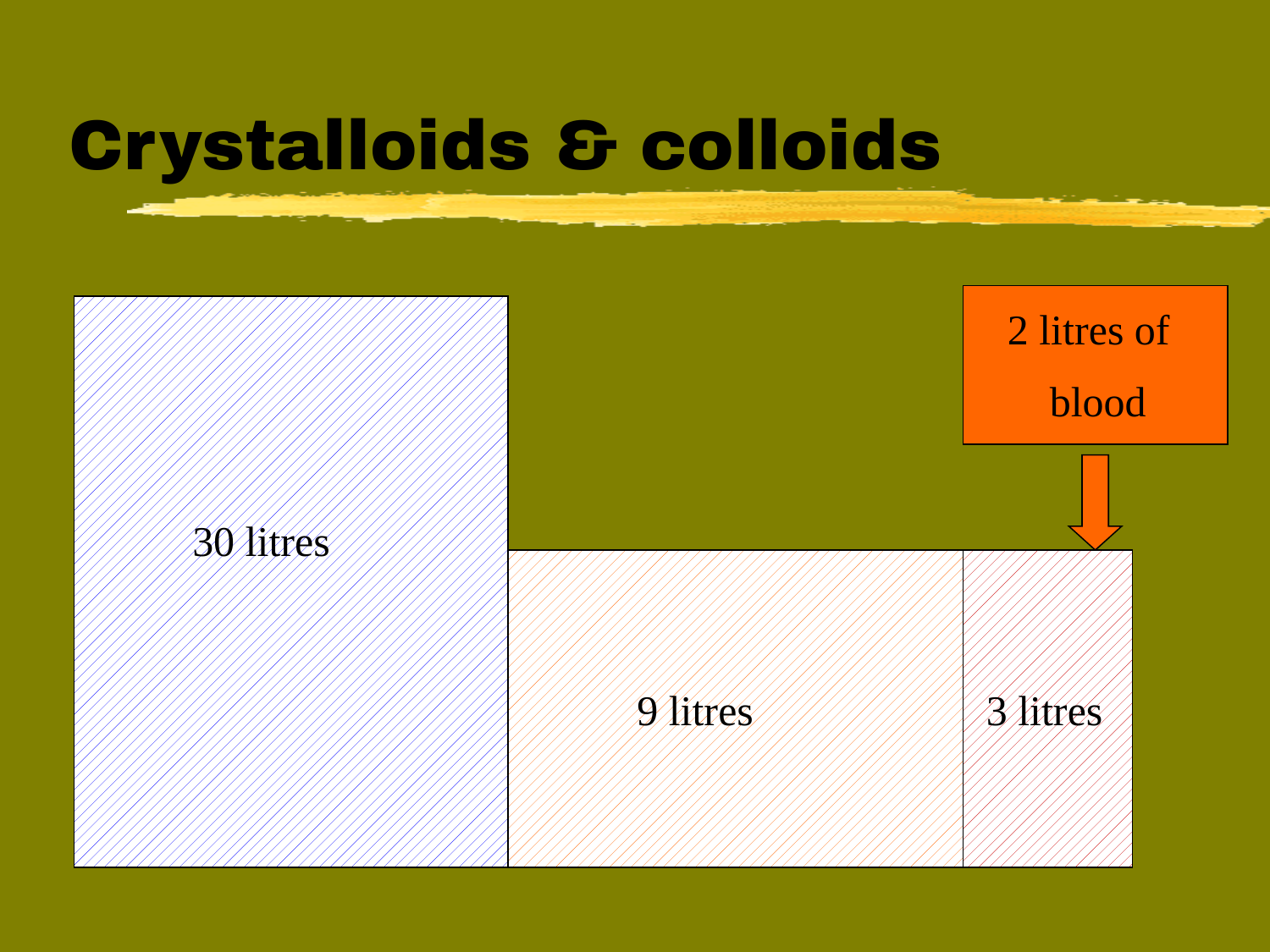

# Crystalloids & colloids

2 litres of
    blood

30 litres

9 litres
3 litres